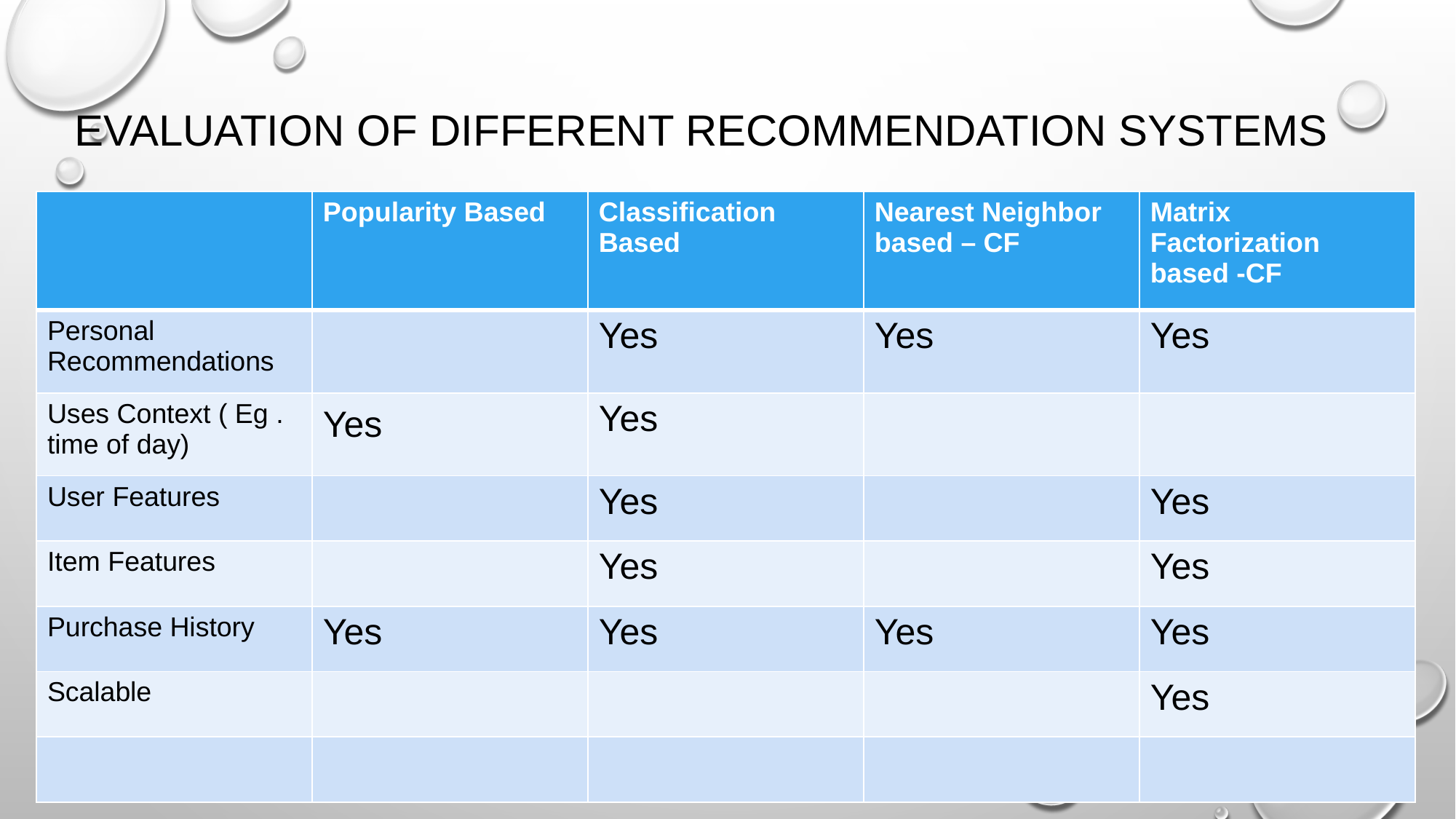

# Evaluation of different recommendation systems
|  | Popularity Based | Classification Based | Nearest Neighbor based – CF | Matrix Factorization based -CF |
| --- | --- | --- | --- | --- |
| Personal Recommendations |  | Yes | Yes | Yes |
| Uses Context ( Eg . time of day) | Yes | Yes |  |  |
| User Features |  | Yes |  | Yes |
| Item Features |  | Yes |  | Yes |
| Purchase History | Yes | Yes | Yes | Yes |
| Scalable |  |  |  | Yes |
|  |  |  |  |  |